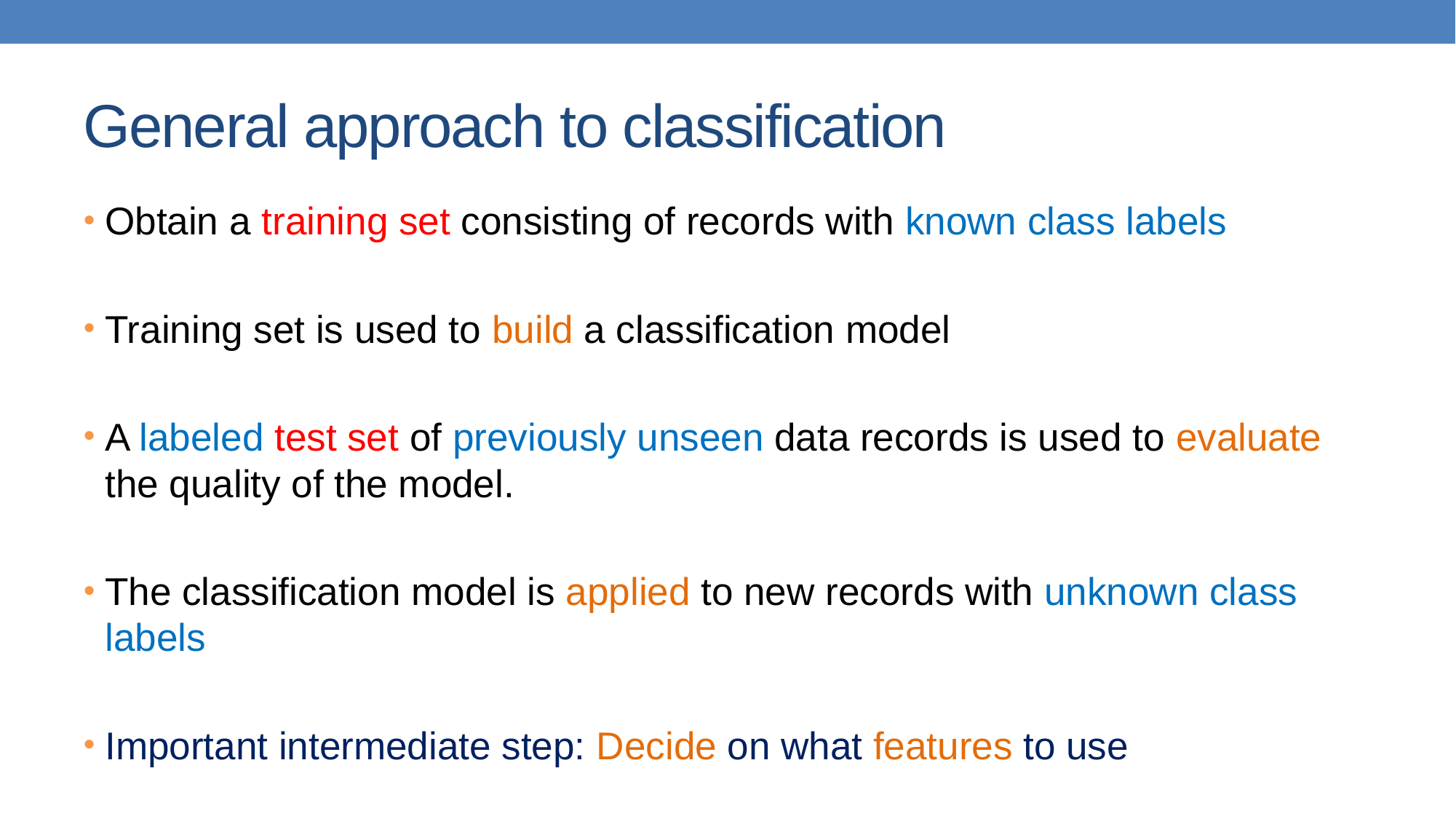

# General approach to classification
Obtain a training set consisting of records with known class labels

Training set is used to build a classification model

A labeled test set of previously unseen data records is used to evaluate the quality of the model.

The classification model is applied to new records with unknown class labels

Important intermediate step: Decide on what features to use